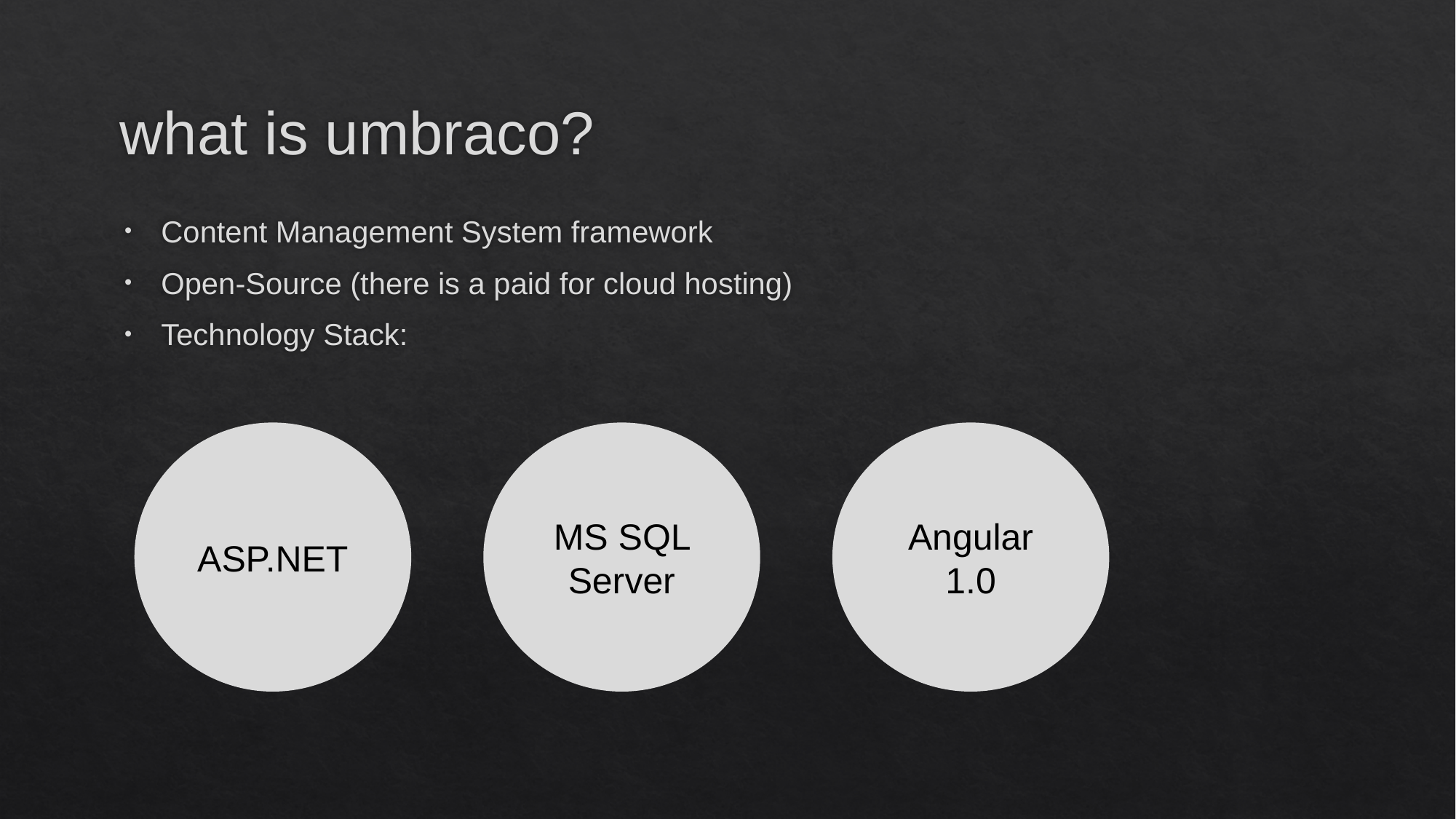

# what is umbraco?
Content Management System framework
Open-Source (there is a paid for cloud hosting)
Technology Stack:
ASP.NET
MS SQL Server
Angular 1.0